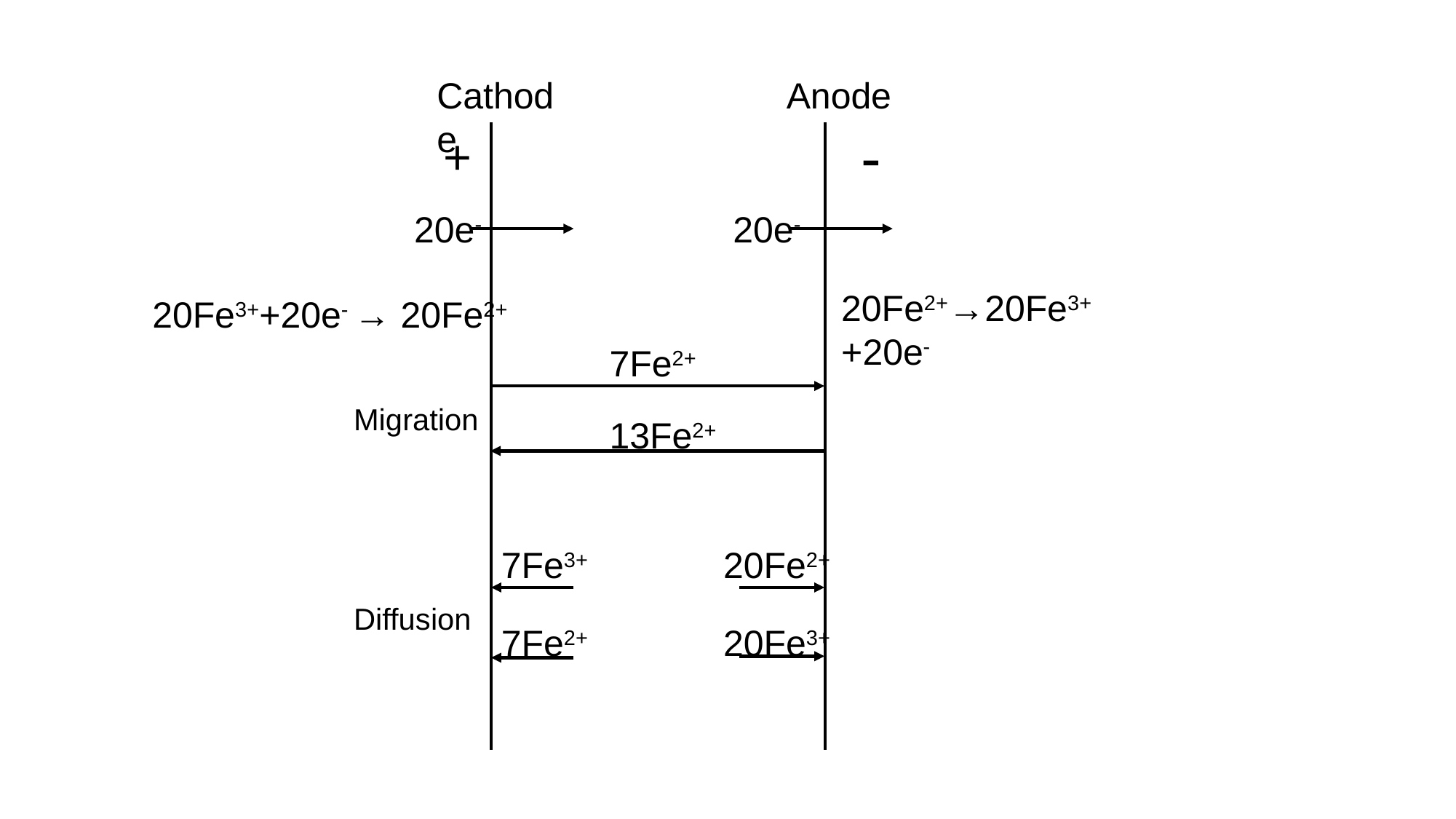

Anode
Cathode
-
+
20e-
20e-
20Fe2+→20Fe3++20e-
20Fe3++20e- → 20Fe2+
7Fe2+
Migration
13Fe2+
7Fe3+
20Fe2+
Diffusion
7Fe2+
20Fe3+